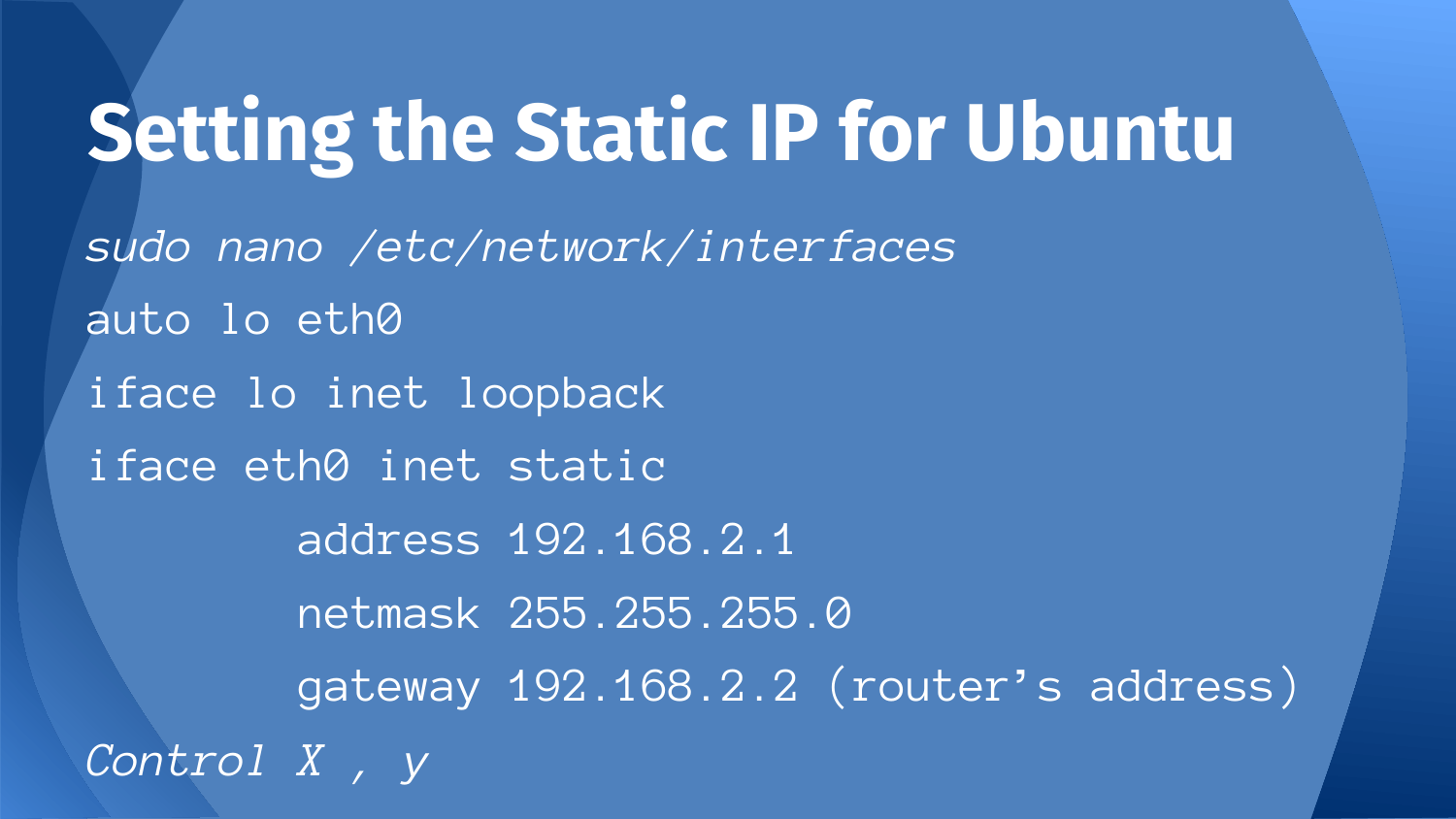

# Setting the Static IP for Ubuntu
sudo nano /etc/network/interfaces
auto lo eth0
iface lo inet loopback
iface eth0 inet static
        address 192.168.2.1
        netmask 255.255.255.0
        gateway 192.168.2.2 (router’s address)
Control X , y